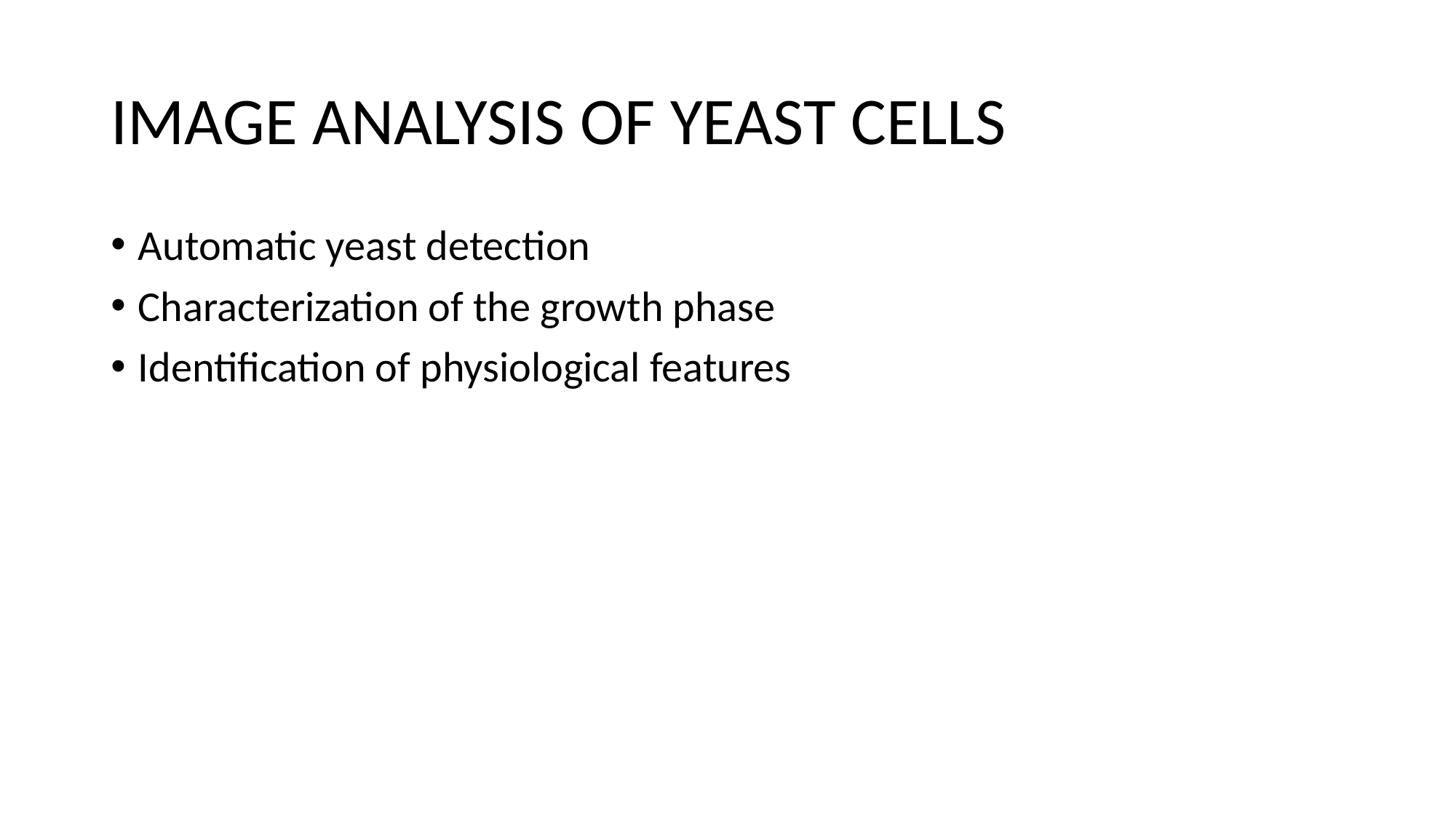

# IMAGE ANALYSIS OF YEAST CELLS
Automatic yeast detection
Characterization of the growth phase
Identification of physiological features